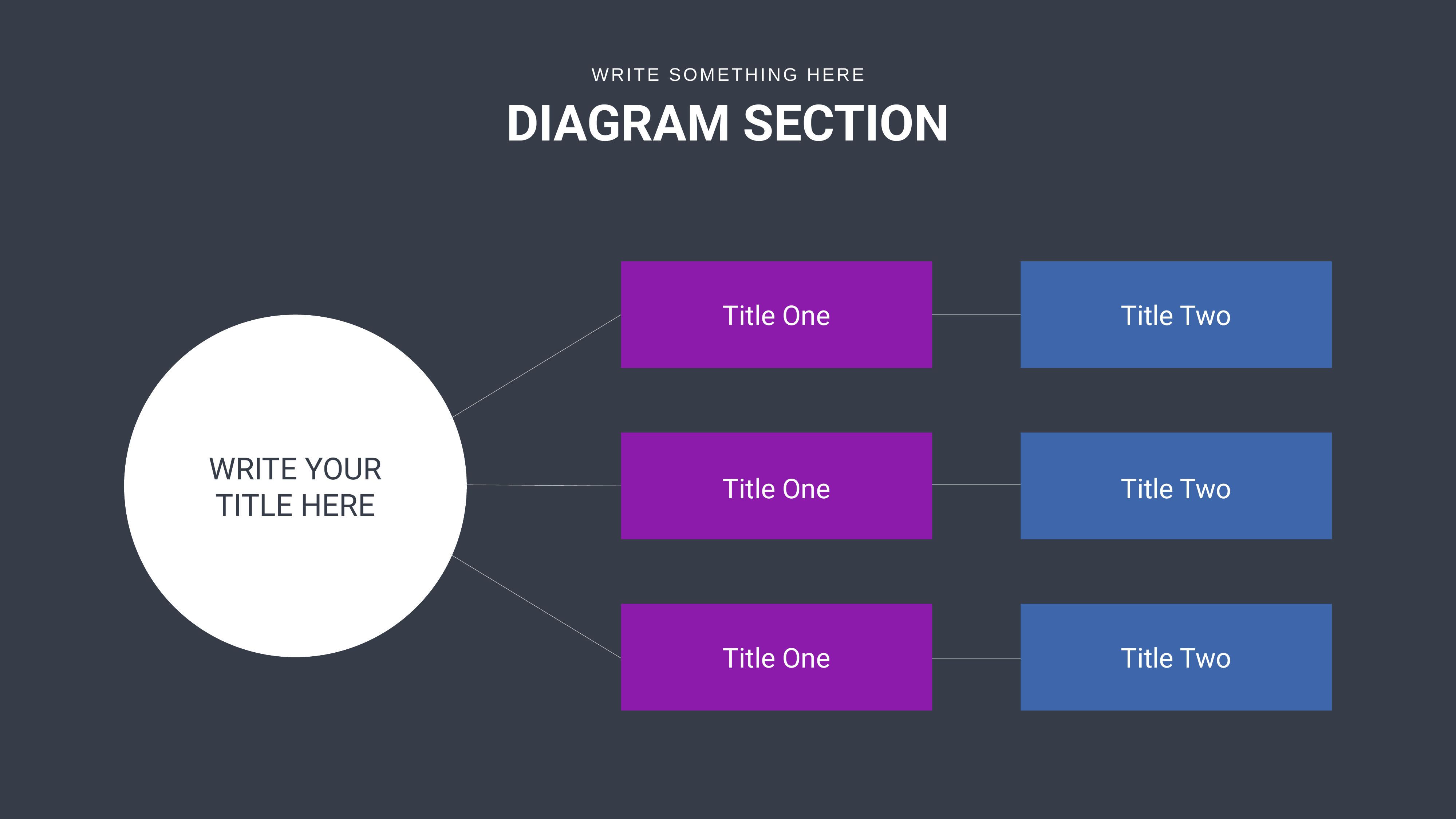

WRITE SOMETHING HERE
DIAGRAM SECTION

Title One
Title Two

WRITE YOUR TITLE HERE
Title One
Title Two

Title One
Title Two